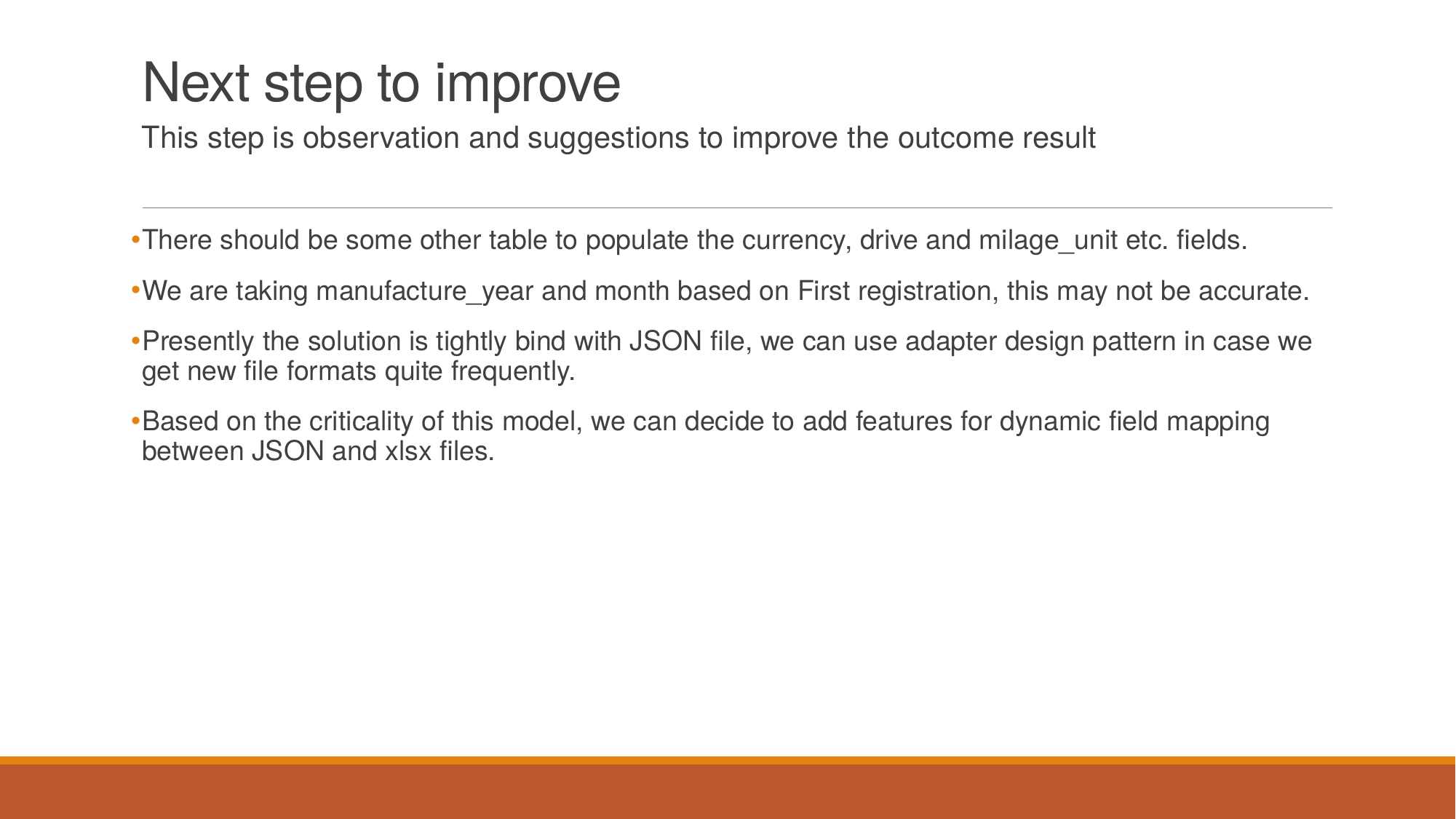

Next step to improve
This step is observation and suggestions to improve the outcome result
There should be some other table to populate the currency, drive and milage_unit etc. fields.
We are taking manufacture_year and month based on First registration, this may not be accurate.
Presently the solution is tightly bind with JSON file, we can use adapter design pattern in case we get new file formats quite frequently.
Based on the criticality of this model, we can decide to add features for dynamic field mapping between JSON and xlsx files.